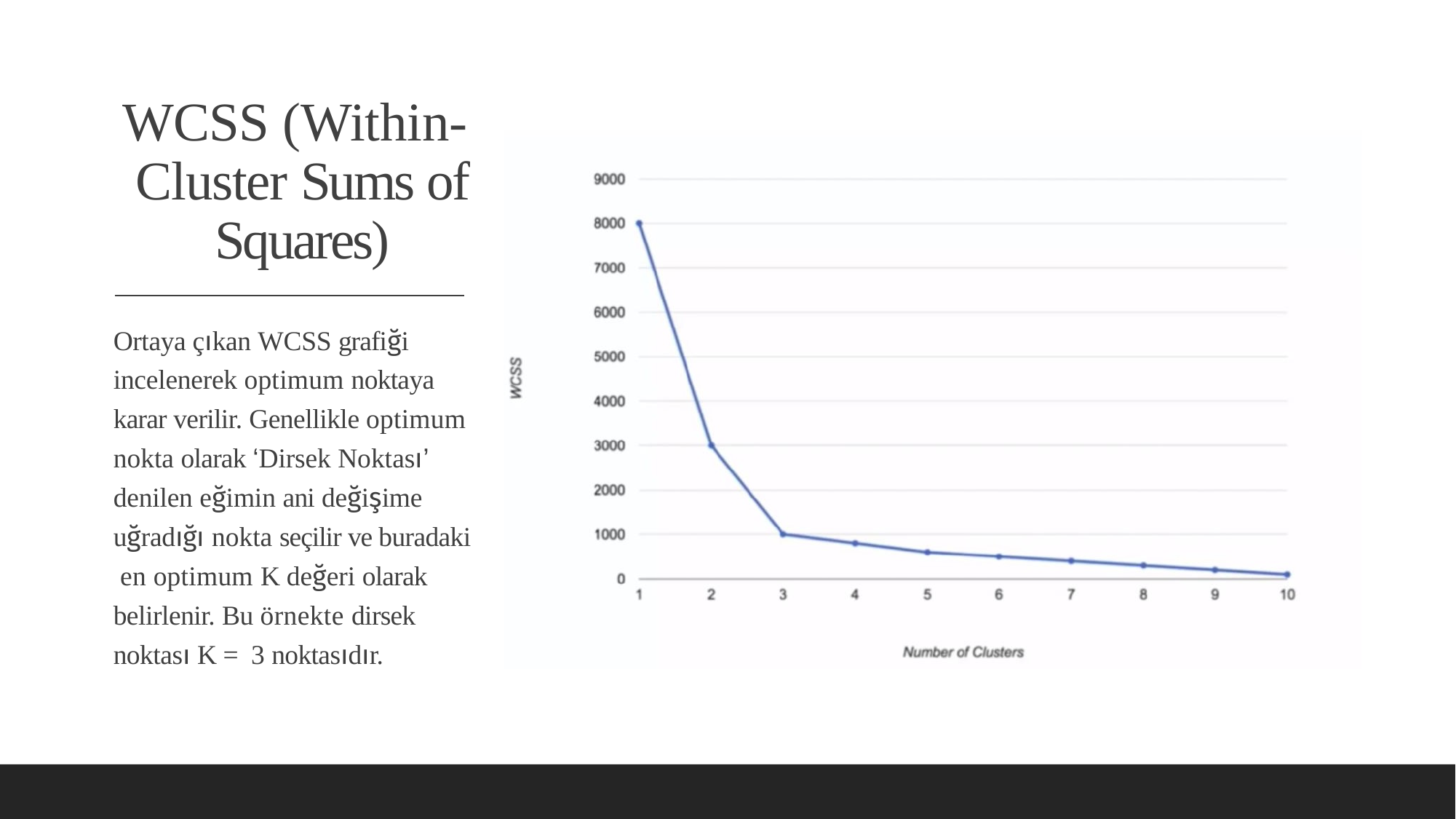

# WCSS (Within-  Cluster Sums of  Squares)

Ortaya çıkan WCSS grafiği  incelenerek optimum noktaya  karar verilir. Genellikle optimum  nokta olarak ‘Dirsek Noktası’  denilen eğimin ani değişime  uğradığı nokta seçilir ve buradaki  en optimum K değeri olarak  belirlenir. Bu örnekte dirsek  noktası K = 3 noktasıdır.